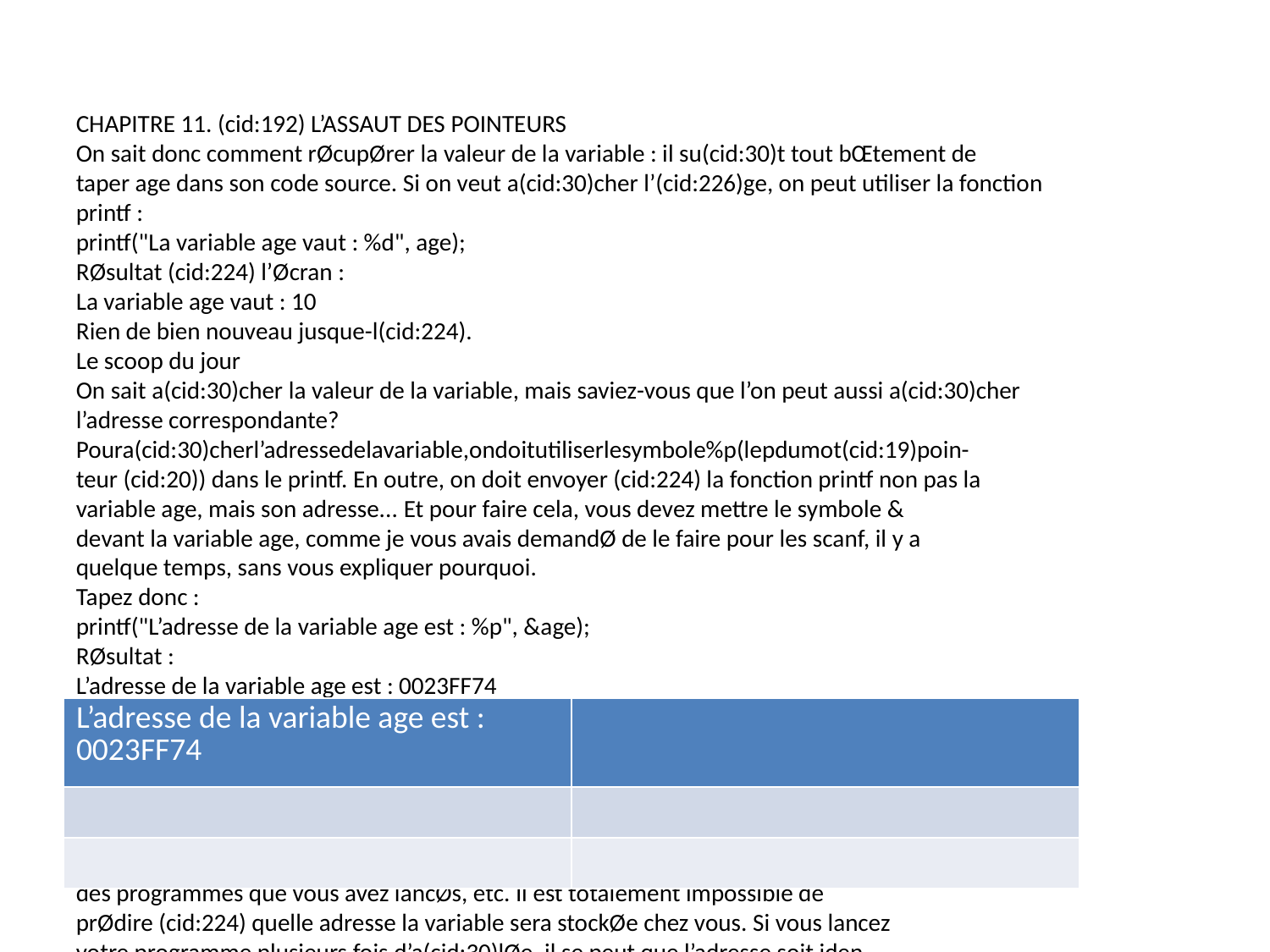

CHAPITRE 11. (cid:192) L’ASSAUT DES POINTEURS
On sait donc comment rØcupØrer la valeur de la variable : il su(cid:30)t tout bŒtement de
taper age dans son code source. Si on veut a(cid:30)cher l’(cid:226)ge, on peut utiliser la fonction
printf :
printf("La variable age vaut : %d", age);
RØsultat (cid:224) l’Øcran :
La variable age vaut : 10
Rien de bien nouveau jusque-l(cid:224).
Le scoop du jour
On sait a(cid:30)cher la valeur de la variable, mais saviez-vous que l’on peut aussi a(cid:30)cher
l’adresse correspondante?
Poura(cid:30)cherl’adressedelavariable,ondoitutiliserlesymbole%p(lepdumot(cid:19)poin-
teur (cid:20)) dans le printf. En outre, on doit envoyer (cid:224) la fonction printf non pas la
variable age, mais son adresse... Et pour faire cela, vous devez mettre le symbole &
devant la variable age, comme je vous avais demandØ de le faire pour les scanf, il y a
quelque temps, sans vous expliquer pourquoi.
Tapez donc :
printf("L’adresse de la variable age est : %p", &age);
RØsultat :
L’adresse de la variable age est : 0023FF74
Ce que vous voyez l(cid:224) est l’adresse de la variable age au moment oø j’ai lancØ le pro-
grammesurmonordinateur.Oui,oui,0023FF74estunnombre,ilestsimplementØcrit
dans le systŁme hexadØcimal, au lieu du systŁme dØcimal dont nous avons l’habitude.
Si vous remplacez %p par %d, vous obtiendrez un nombre dØcimal que vous connaissez.
Si vous exØcutez ce programme sur votre ordinateur, l’adresse sera trŁs cer-
tainement di(cid:27)Ørente. Tout dØpend de la place que vous avez en mØmoire,
des programmes que vous avez lancØs, etc. Il est totalement impossible de
prØdire (cid:224) quelle adresse la variable sera stockØe chez vous. Si vous lancez
votre programme plusieurs fois d’a(cid:30)lØe, il se peut que l’adresse soit iden-
tique, la mØmoire n’ayant pas beaucoup changØ entre temps. Si par contre
vous redØmarrez votre ordinateur, vous aurez sßrement une valeur di(cid:27)Ørente.
Oø je veux en venir avec tout (cid:231)a? Eh bien en fait, je veux vous faire retenir ceci :
(cid:21) age : dØsigne la valeur de la variable;
(cid:21) &age : dØsigne l’adresse de la variable.
148
| La variable age vaut : 10 |  |
| --- | --- |
|  |  |
|  |  |
| L’adresse de la variable age est : 0023FF74 |  |
| --- | --- |
|  |  |
|  |  |